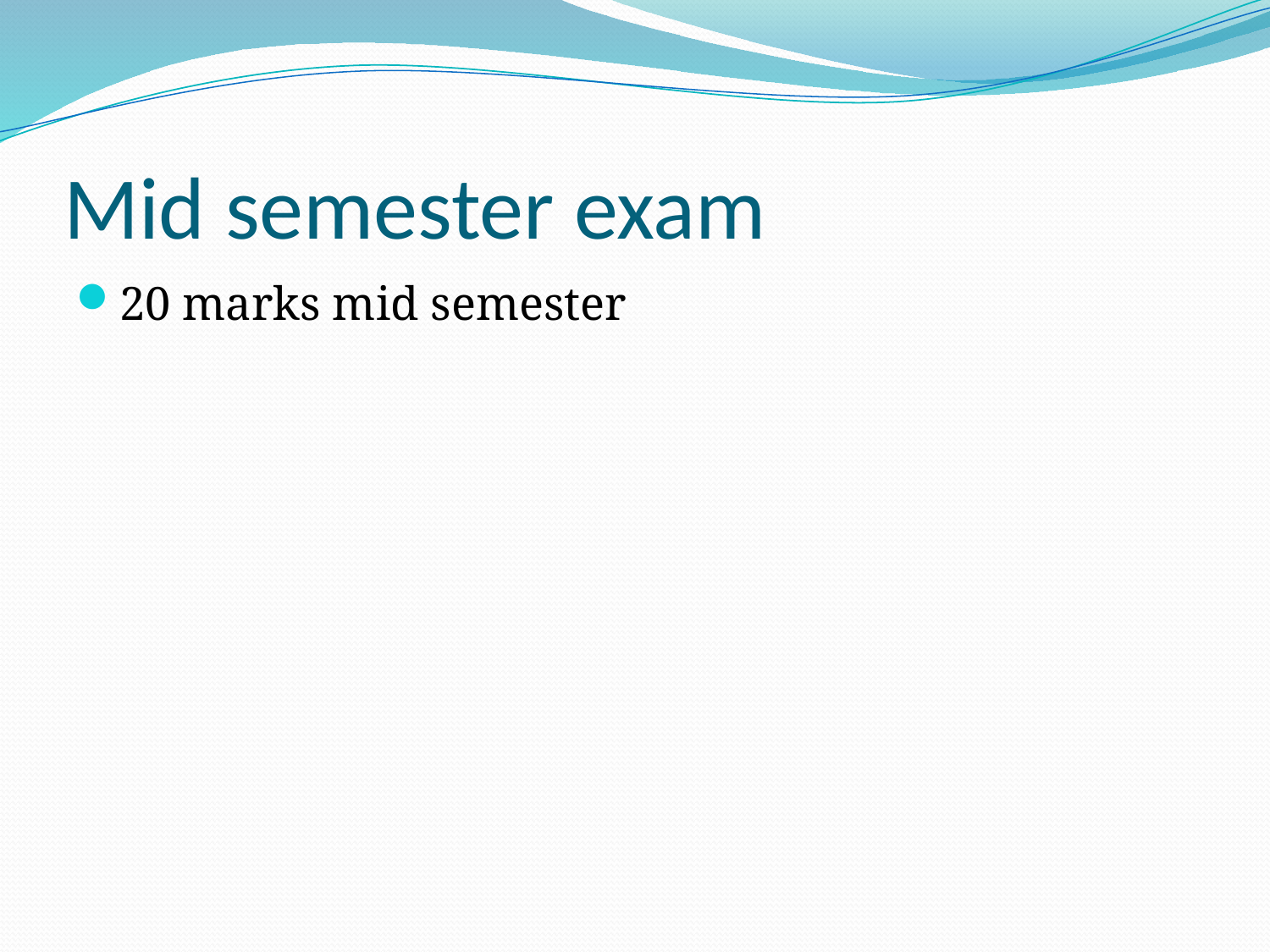

# Mid semester exam
20 marks mid semester